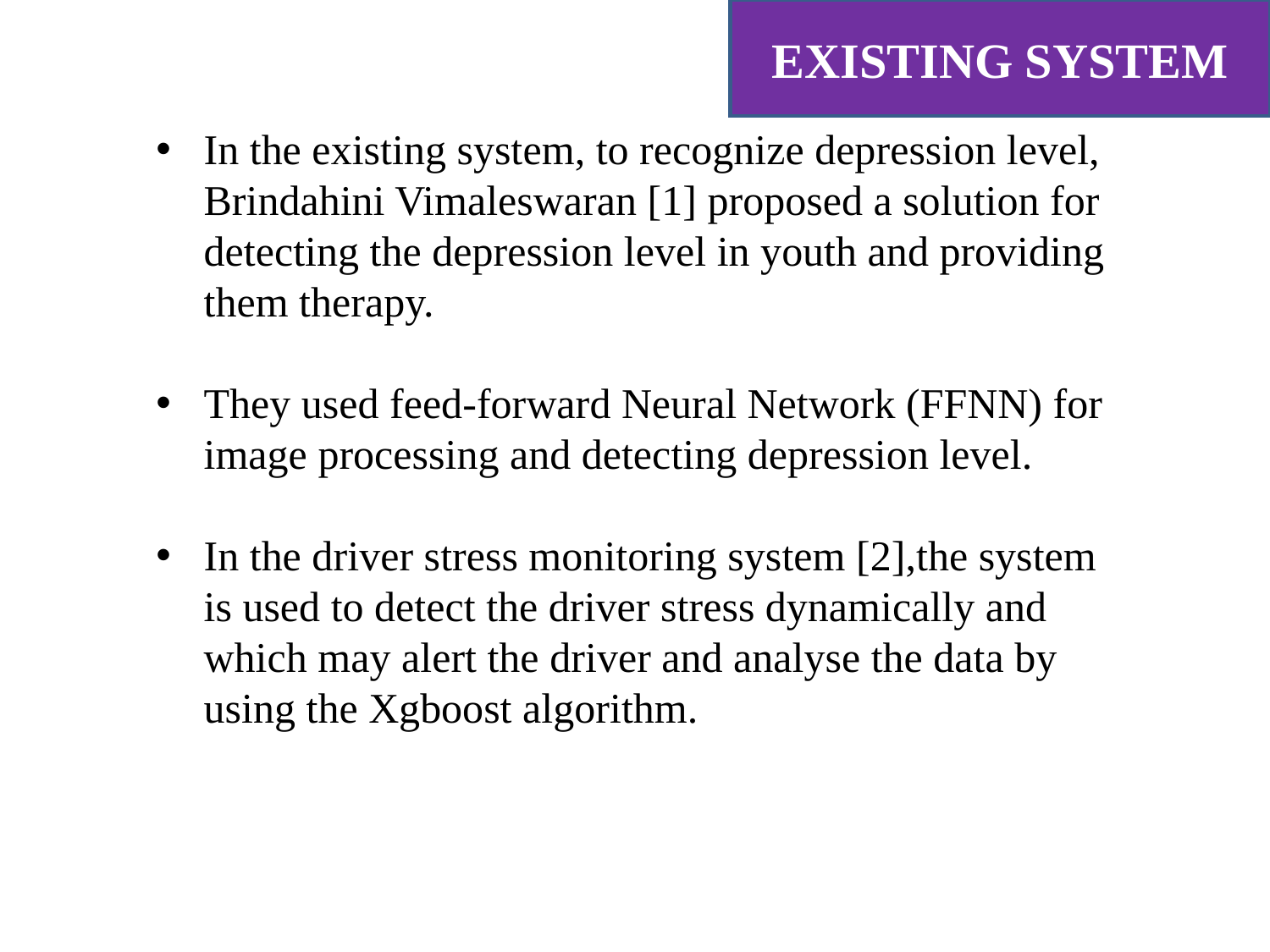

EXISTING SYSTEM
In the existing system, to recognize depression level, Brindahini Vimaleswaran [1] proposed a solution for detecting the depression level in youth and providing them therapy.

They used feed-forward Neural Network (FFNN) for image processing and detecting depression level.

In the driver stress monitoring system [2],the system is used to detect the driver stress dynamically and which may alert the driver and analyse the data by using the Xgboost algorithm.